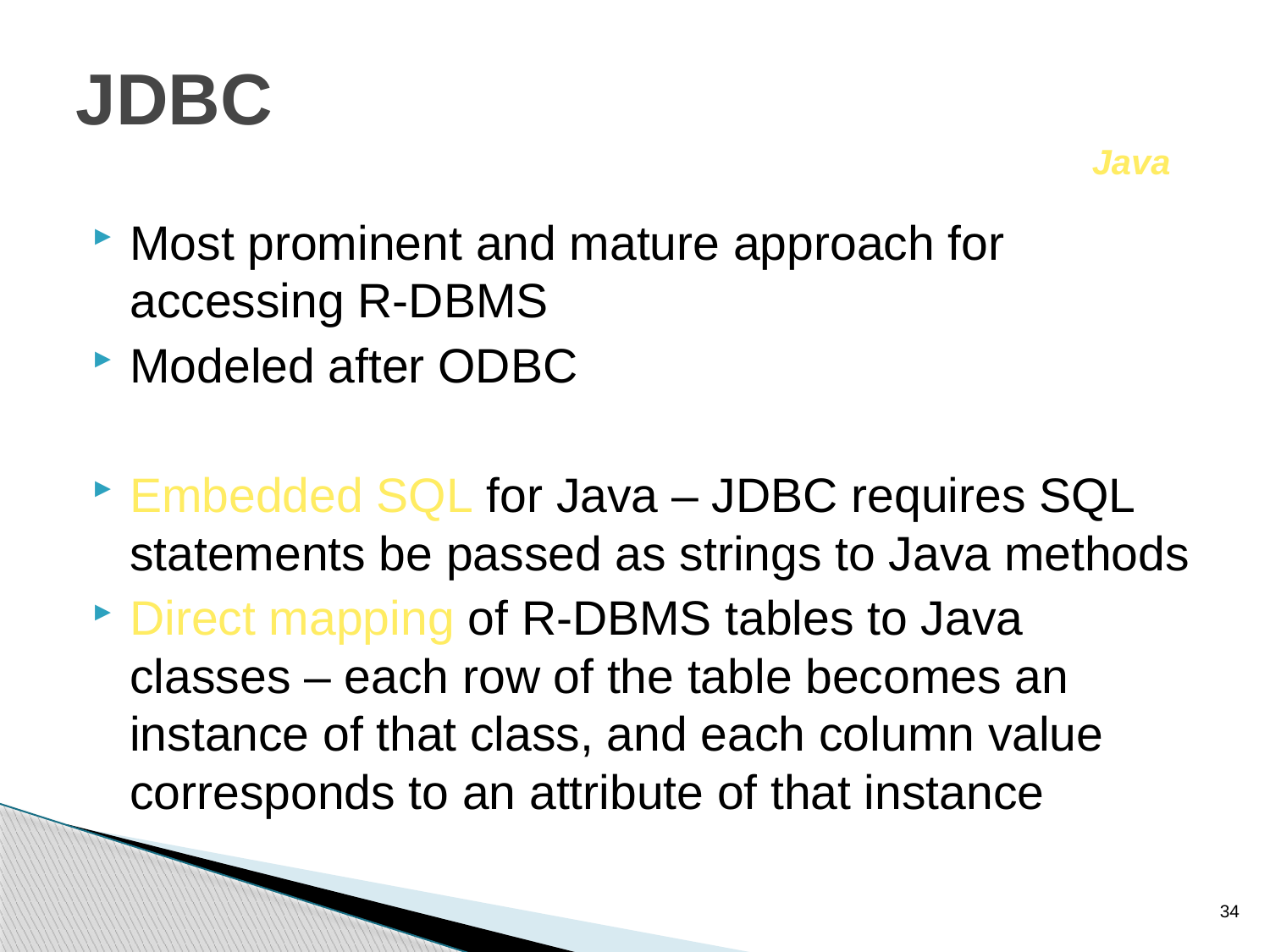

# JDBC Java
Most prominent and mature approach for accessing R-DBMS
Modeled after ODBC

Embedded SQL for Java – JDBC requires SQL statements be passed as strings to Java methods
Direct mapping of R-DBMS tables to Java classes – each row of the table becomes an instance of that class, and each column value corresponds to an attribute of that instance
34